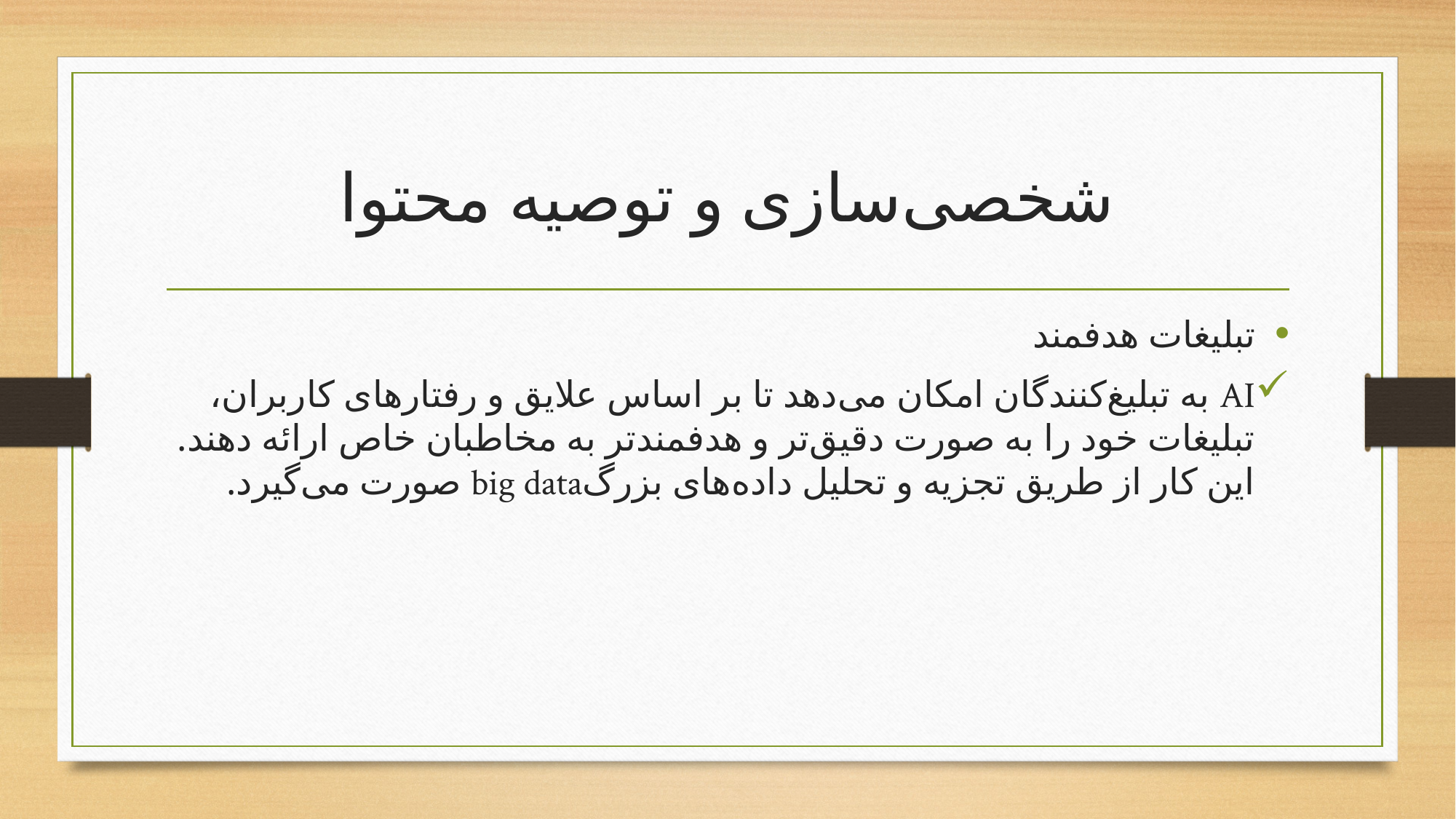

# شخصی‌سازی و توصیه محتوا
تبلیغات هدفمند
AI به تبلیغ‌کنندگان امکان می‌دهد تا بر اساس علایق و رفتارهای کاربران، تبلیغات خود را به صورت دقیق‌تر و هدفمندتر به مخاطبان خاص ارائه دهند. این کار از طریق تجزیه و تحلیل داده‌های بزرگbig data صورت می‌گیرد.